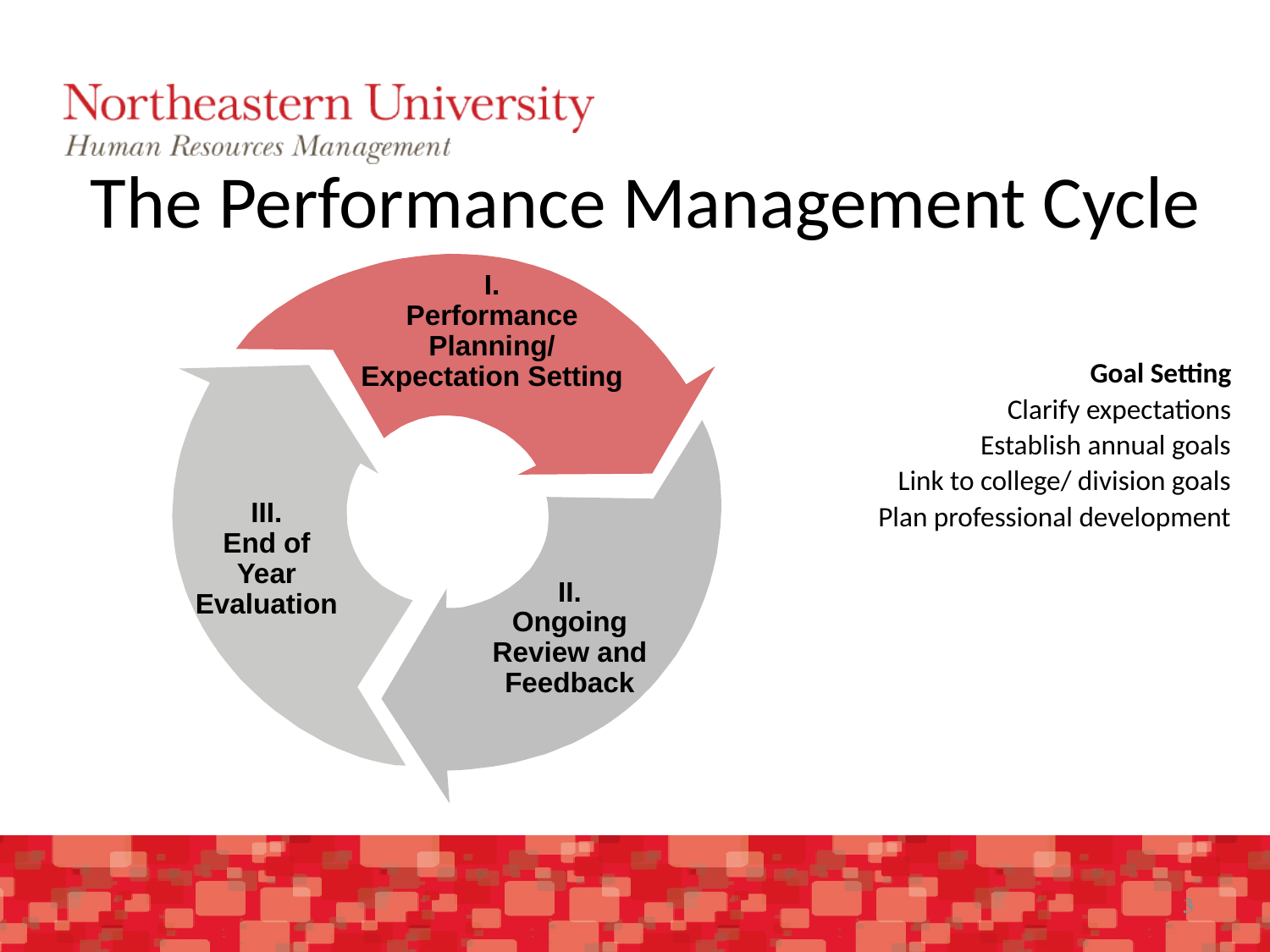

The Performance Management Cycle

I.
Performance Planning/ Expectation Setting
III.
End of Year Evaluation
II.
Ongoing Review and Feedback
Goal Setting
Clarify expectations
Establish annual goals
Link to college/ division goals
Plan professional development
3